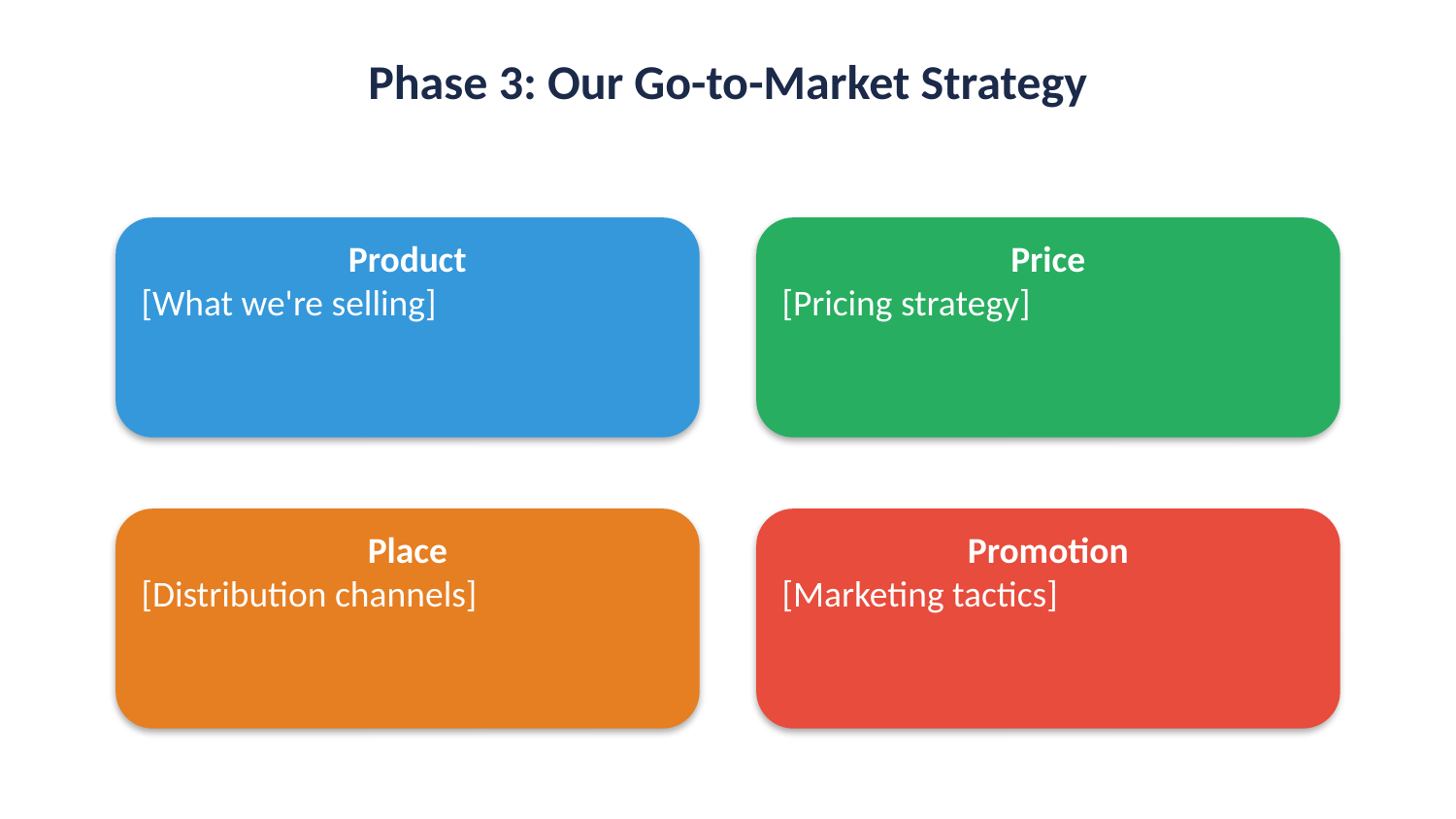

Phase 3: Our Go-to-Market Strategy
Product
[What we're selling]
Price
[Pricing strategy]
Place
[Distribution channels]
Promotion
[Marketing tactics]